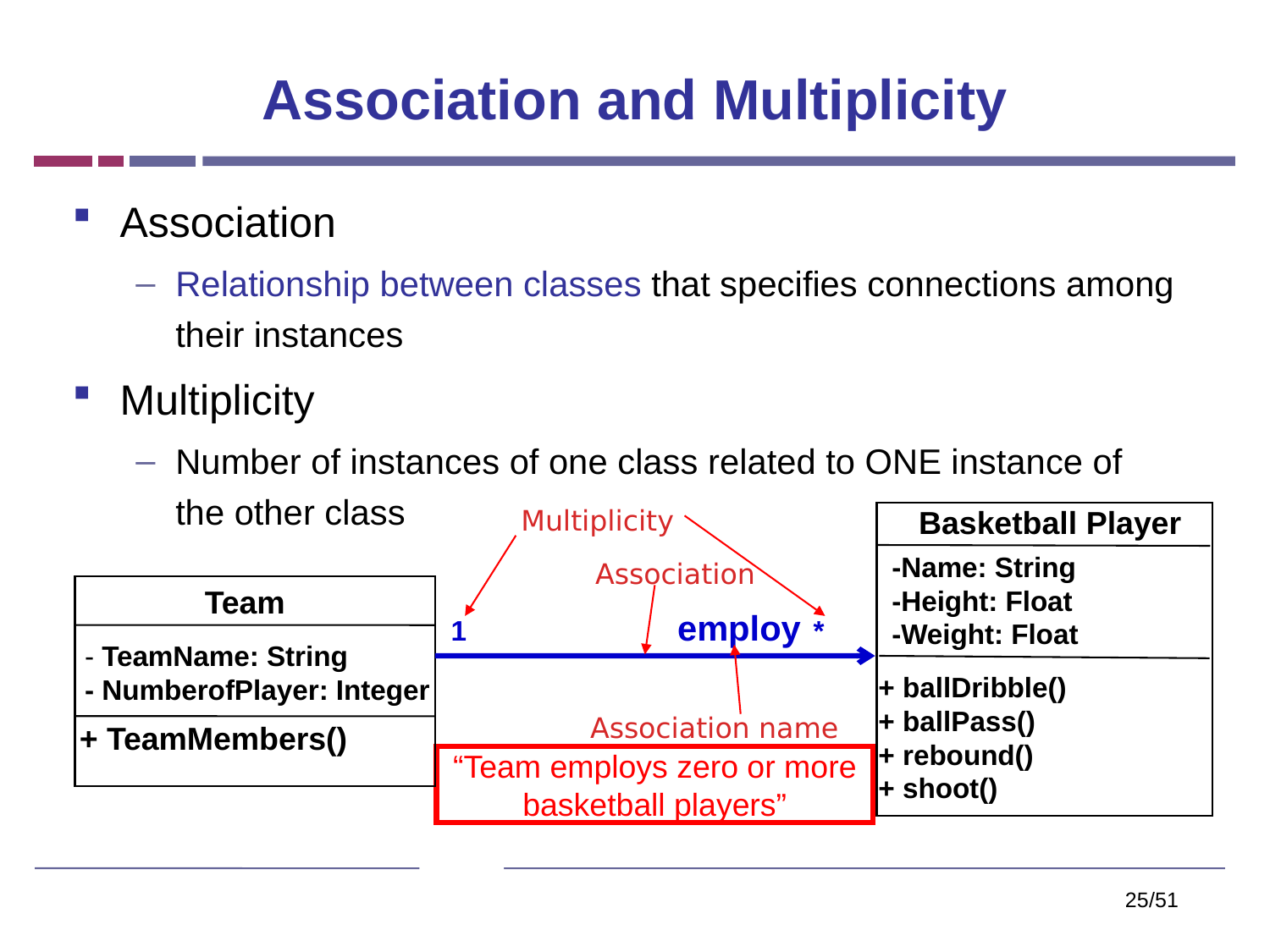

# Association and Multiplicity
Association
Relationship between classes that specifies connections among their instances
Multiplicity
Number of instances of one class related to ONE instance of the other class

Multiplicity
Basketball Player

-Name: String
-Height: Float
-Weight: Float

+ ballDribble()
+ ballPass()
+ rebound()
+ shoot()

Association
Team

- TeamName: String
- NumberofPlayer: Integer

employ
1
*

Association name
+ TeamMembers()

“Team employs zero or more basketball players”

25/51